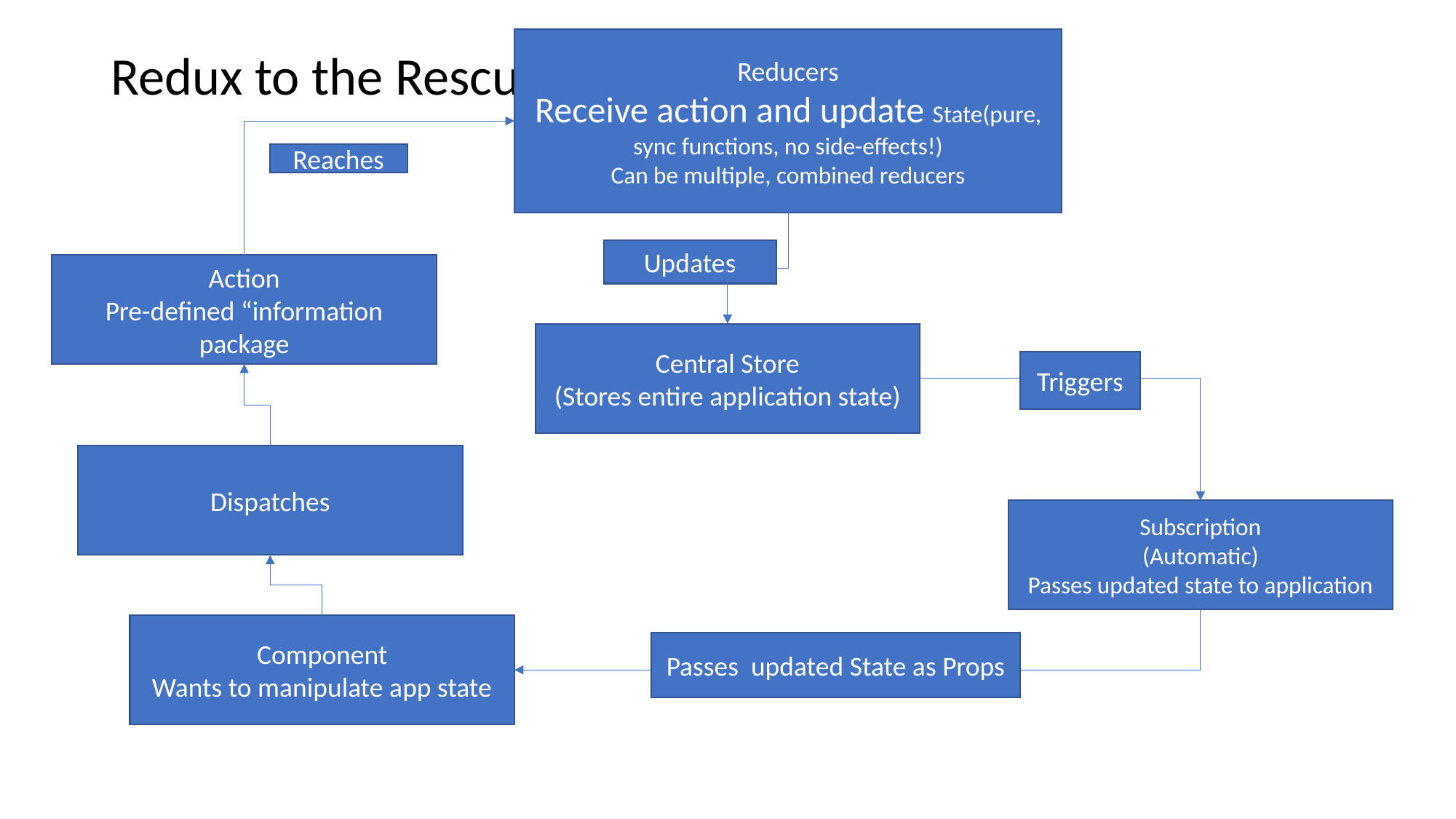

Reducers
Receive action and update State(pure, sync functions, no side-effects!)
Can be multiple, combined reducers
# Redux to the Rescue
Reaches
Updates
Action
Pre-defined “information package
Central Store
(Stores entire application state)
Triggers
Dispatches
Subscription
(Automatic)
Passes updated state to application
Component
Wants to manipulate app state
Passes  updated State as Props